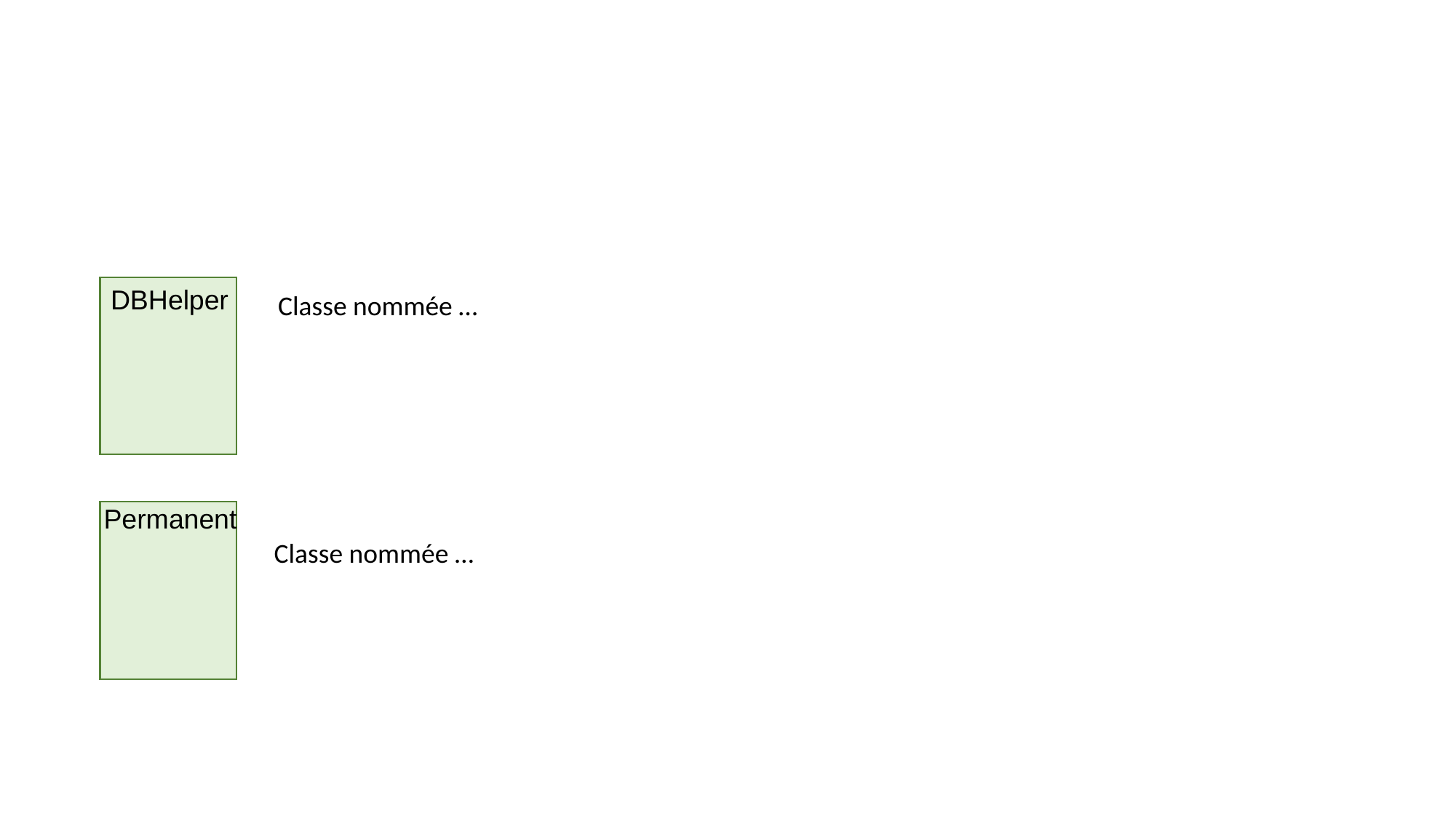

#

DBHelper
Classe nommée …

Permanent

Classe nommée …